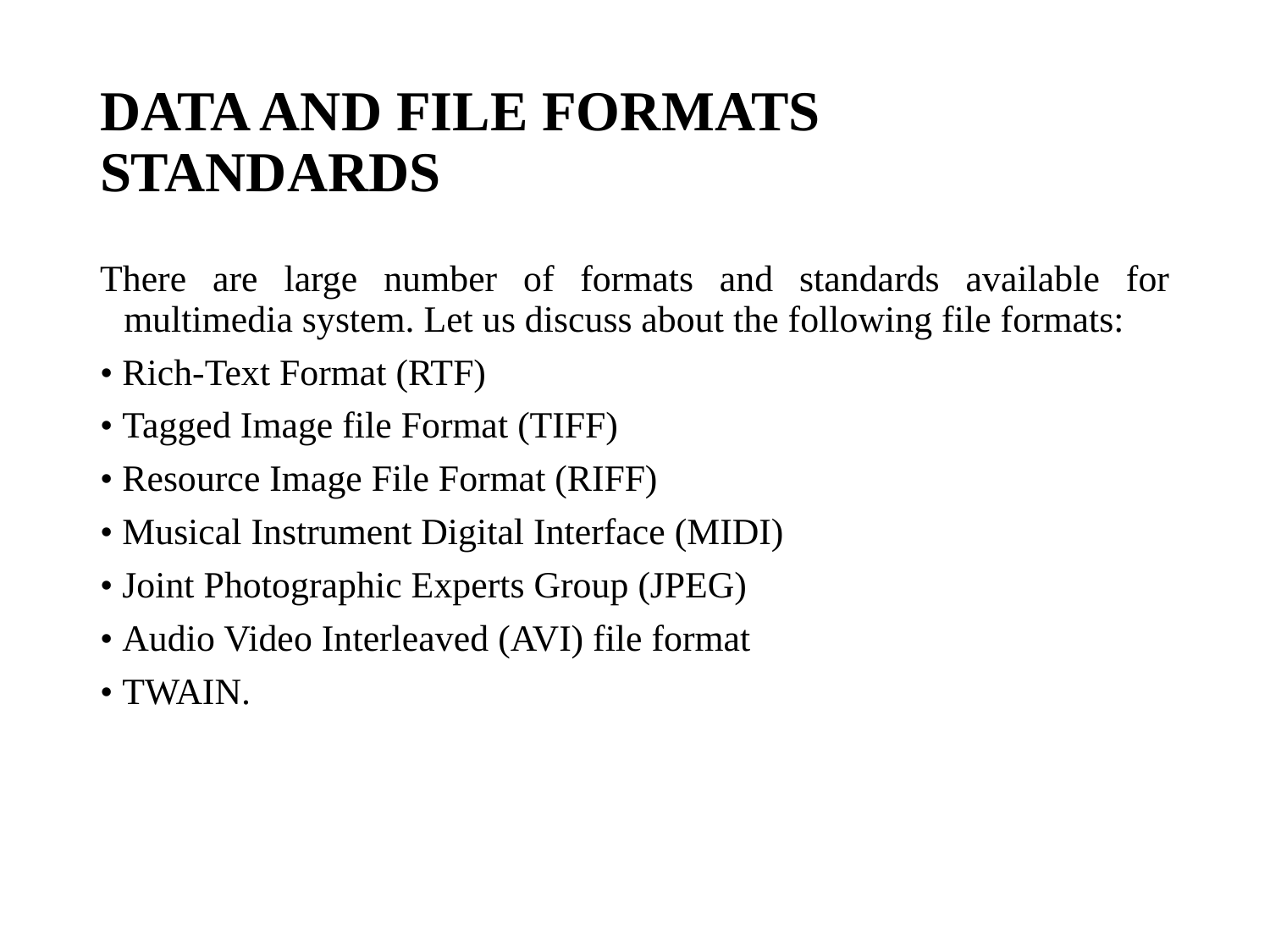

# DATA AND FILE FORMATS STANDARDS
There are large number of formats and standards available for multimedia system. Let us discuss about the following file formats:
• Rich-Text Format (RTF)
• Tagged Image file Format (TIFF)
• Resource Image File Format (RIFF)
• Musical Instrument Digital Interface (MIDI)
• Joint Photographic Experts Group (JPEG)
• Audio Video Interleaved (AVI) file format
• TWAIN.